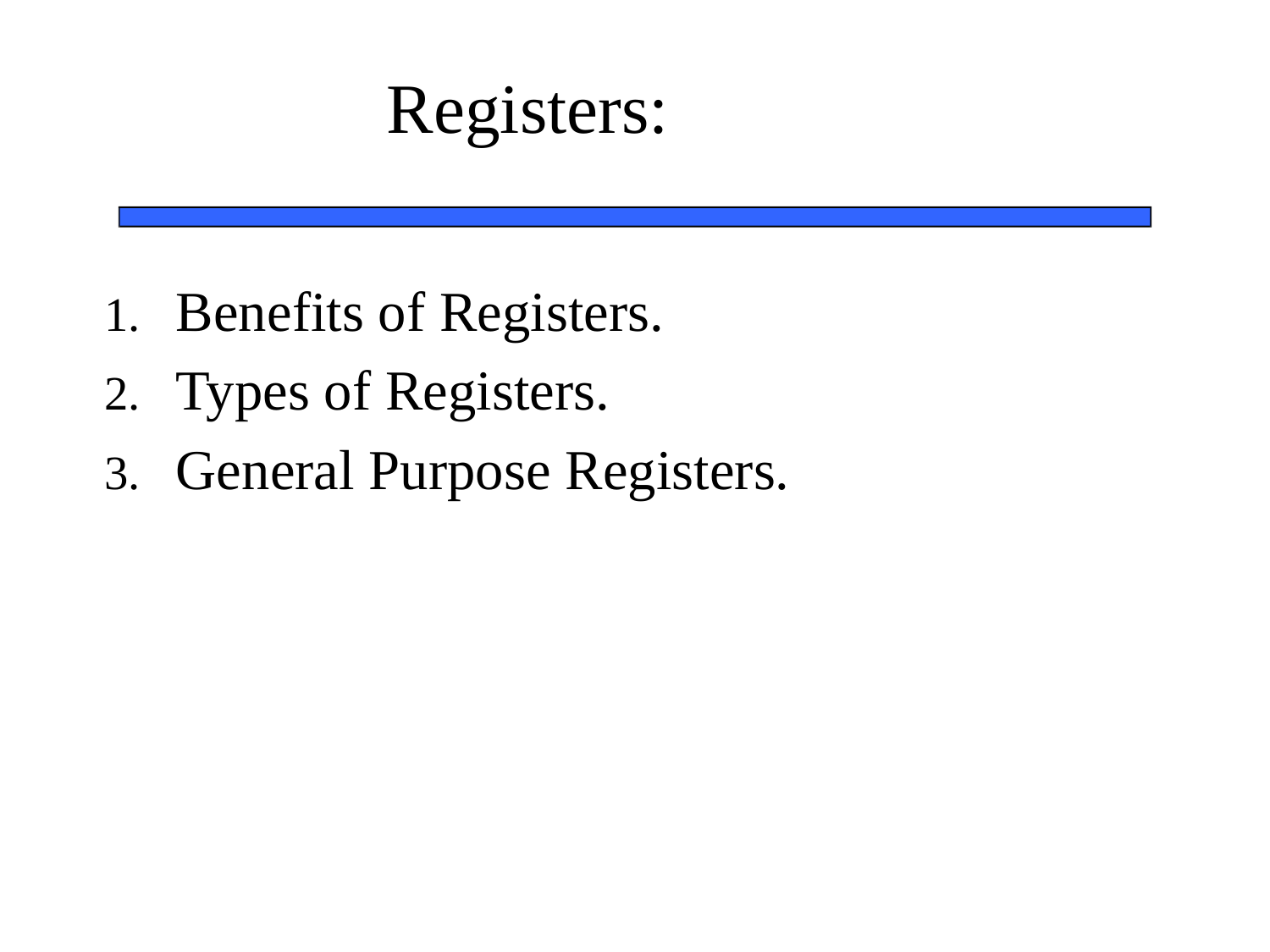

34
# Registers:
Benefits of Registers.
Types of Registers.
General Purpose Registers.